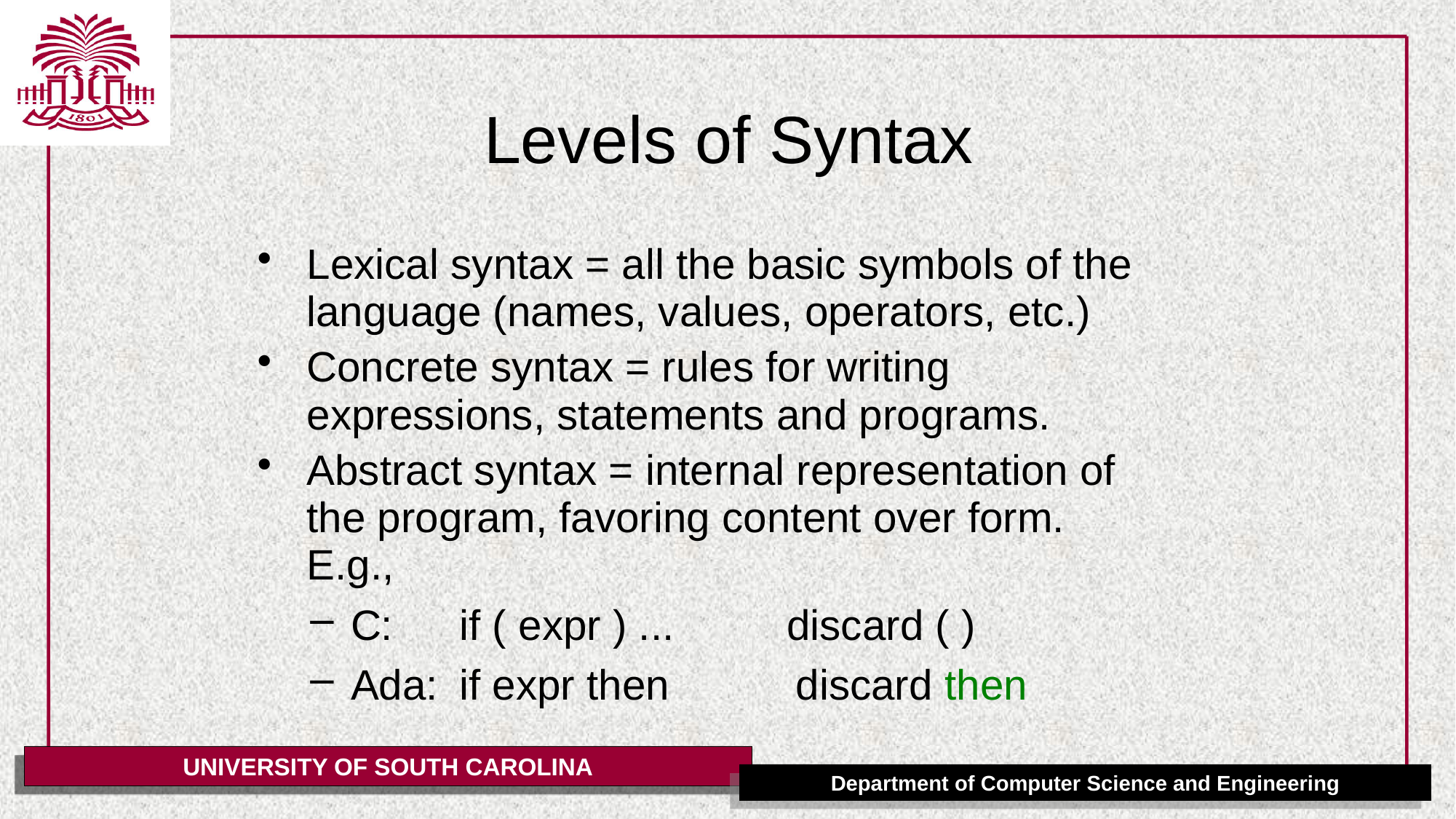

# Levels of Syntax
Lexical syntax = all the basic symbols of the language (names, values, operators, etc.)
Concrete syntax = rules for writing expressions, statements and programs.
Abstract syntax = internal representation of the program, favoring content over form.  E.g.,
C: 	if ( expr ) ...		discard ( )
Ada: 	if expr then	          discard then